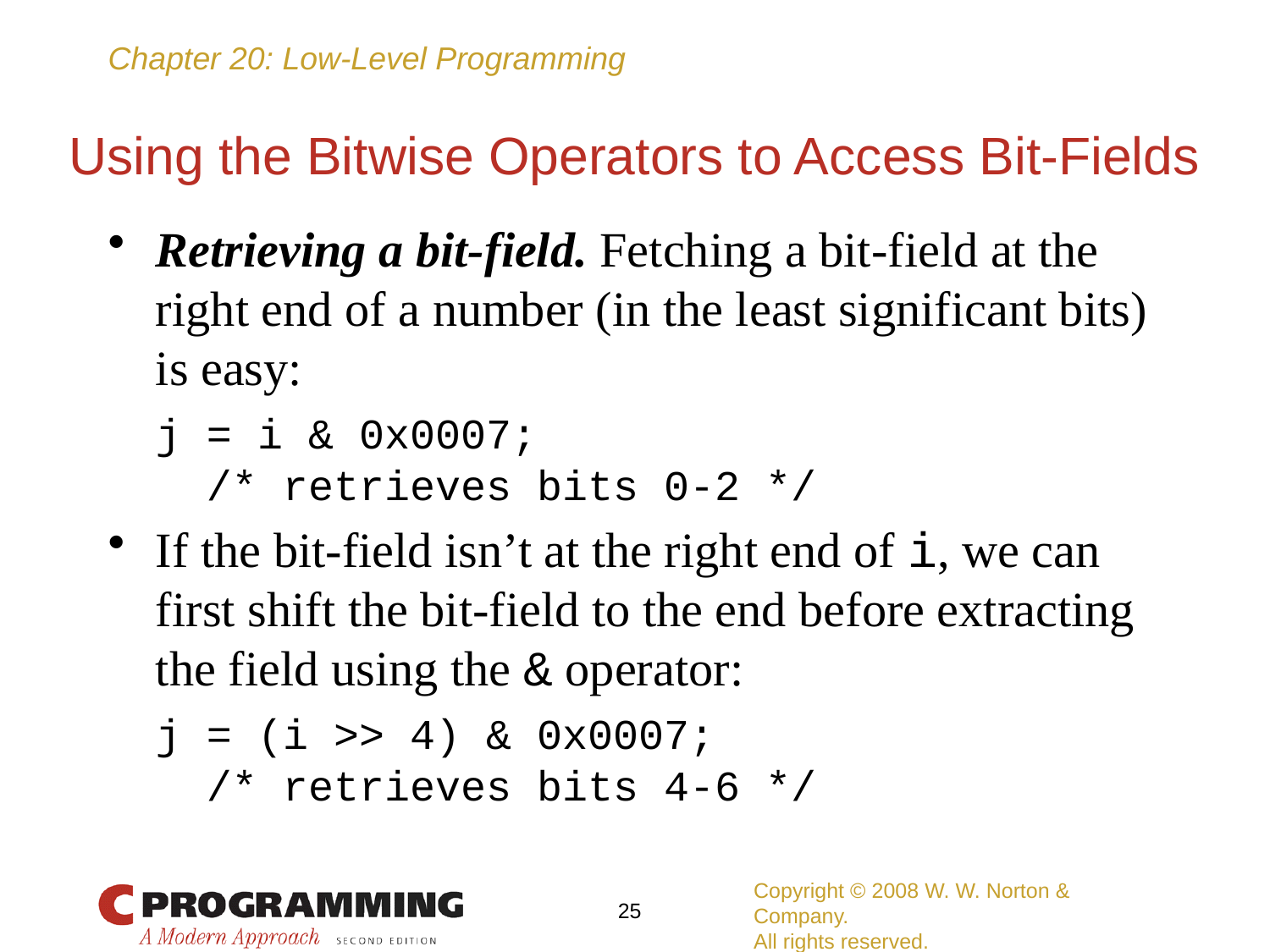

# Using the Bitwise Operators to Access Bit-Fields
Retrieving a bit-field. Fetching a bit-field at the right end of a number (in the least significant bits) is easy:
	j = i & 0x0007;
	  /* retrieves bits 0-2 */
If the bit-field isn’t at the right end of i, we can first shift the bit-field to the end before extracting the field using the & operator:
	j = (i >> 4) & 0x0007;
	  /* retrieves bits 4-6 */

Copyright © 2008 W. W. Norton & Company.
All rights reserved.
25